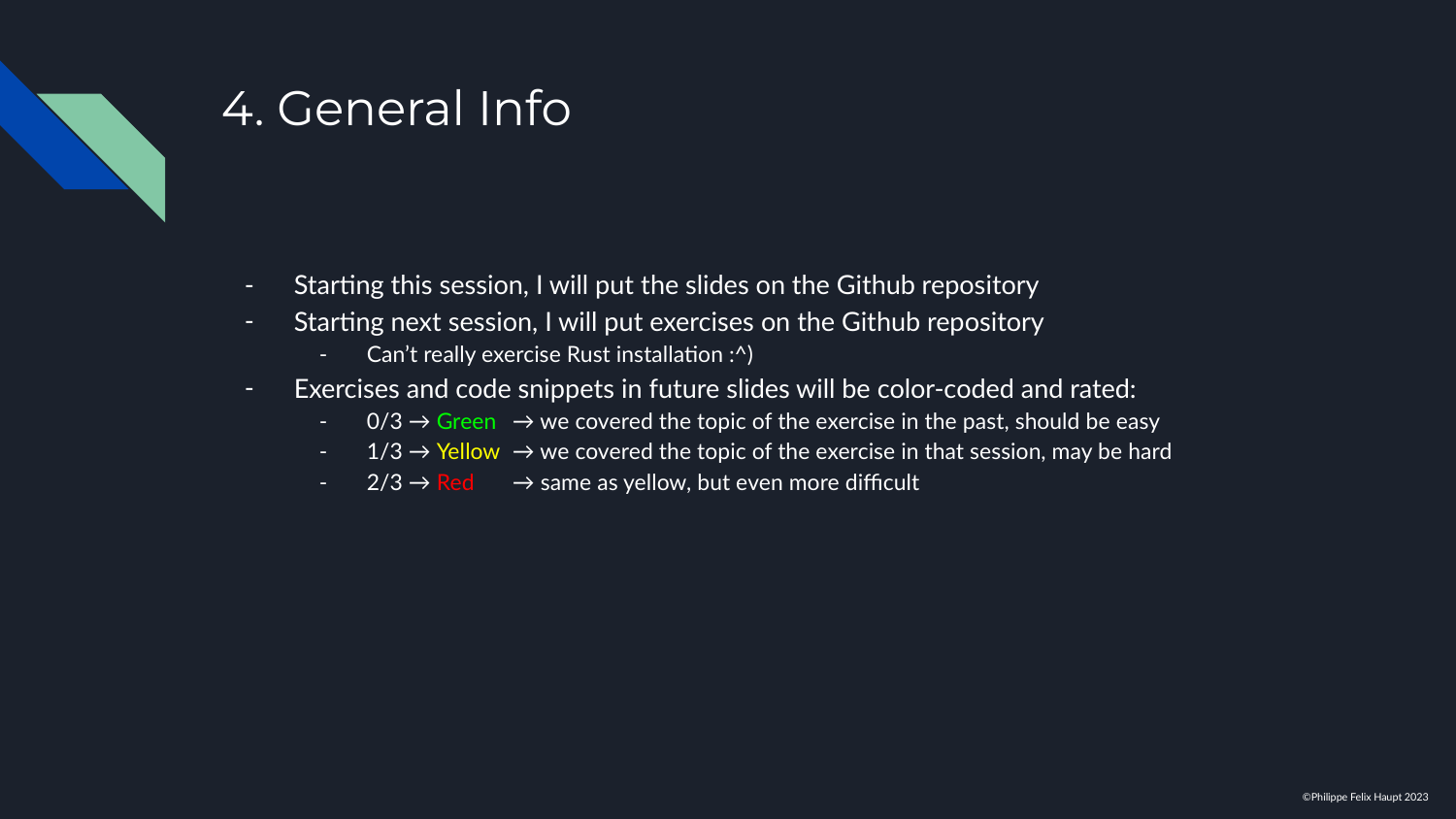

# 4. General Info
Starting this session, I will put the slides on the Github repository
Starting next session, I will put exercises on the Github repository
Can’t really exercise Rust installation :^)
Exercises and code snippets in future slides will be color-coded and rated:
0/3 → Green	→ we covered the topic of the exercise in the past, should be easy
1/3 → Yellow 	→ we covered the topic of the exercise in that session, may be hard
2/3 → Red 	→ same as yellow, but even more difficult
©Philippe Felix Haupt 2023